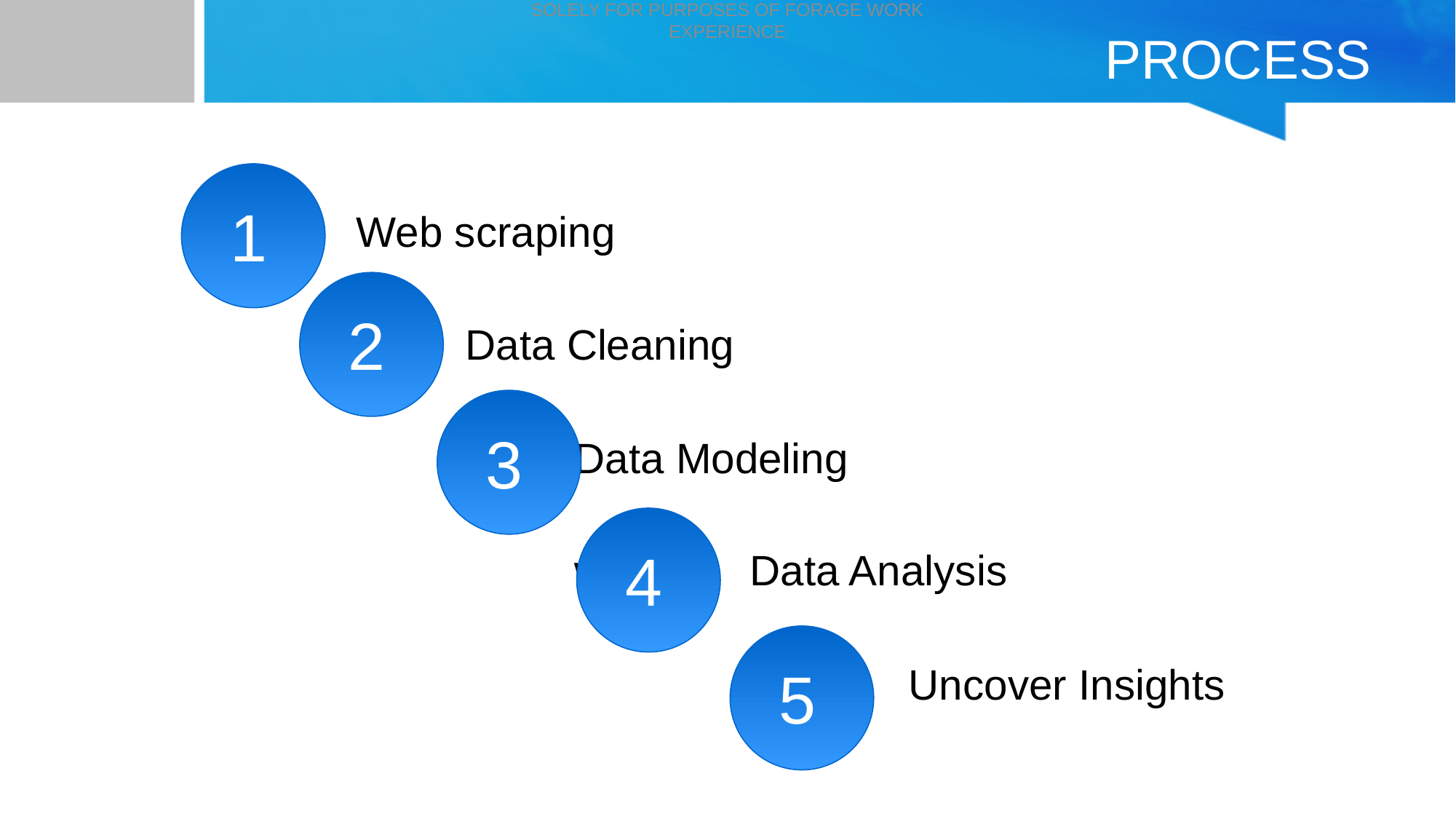

# PROCESS

Web scraping

Data Cleaning

			Data Modeling

w     	 Data Analysis

1

2

3

4

5
Uncover Insights